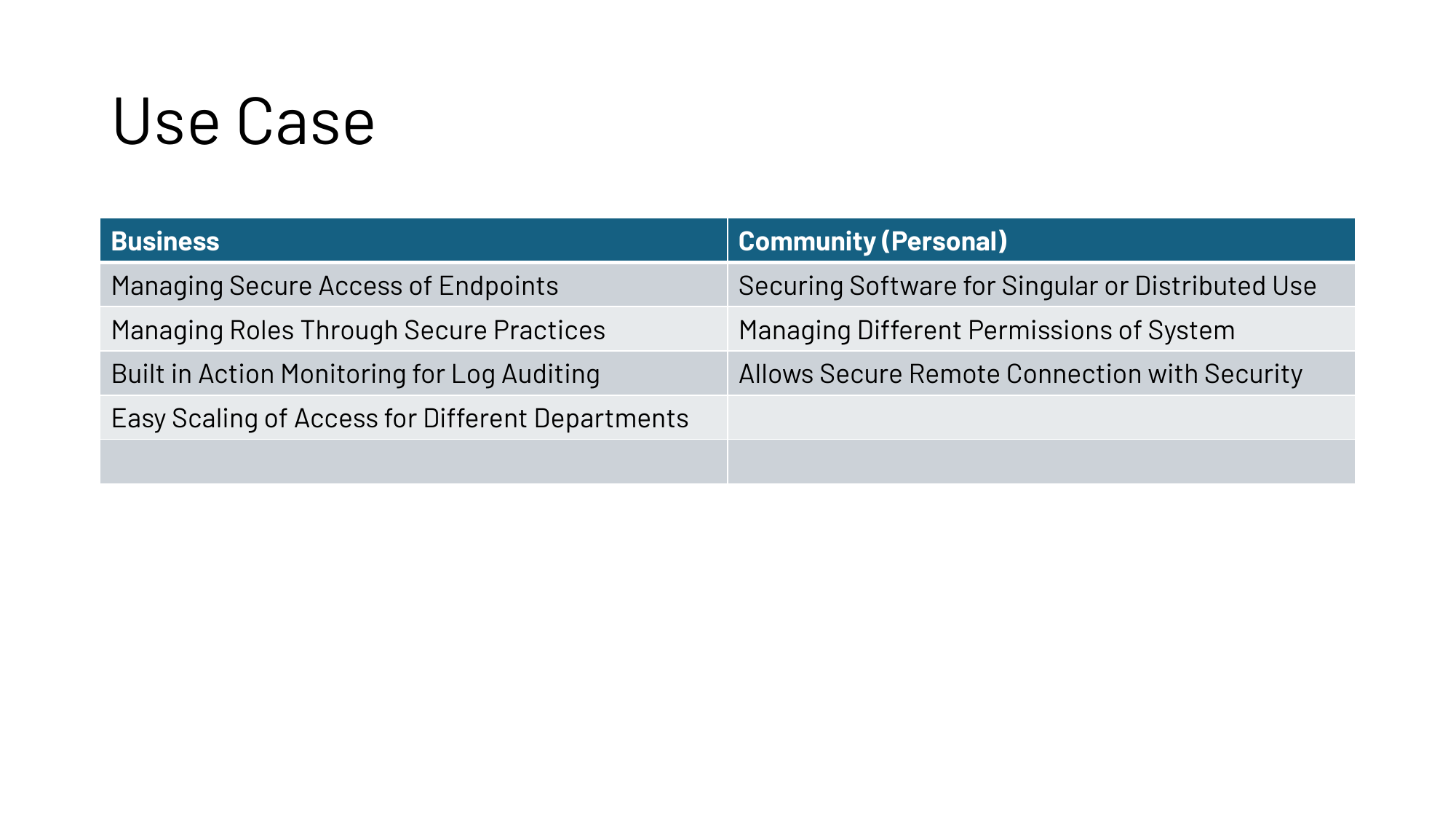

# Use Case
| Business | Community (Personal) |
| --- | --- |
| Managing Secure Access of Endpoints | Securing Software for Singular or Distributed Use |
| Managing Roles Through Secure Practices | Managing Different Permissions of System |
| Built in Action Monitoring for Log Auditing | Allows Secure Remote Connection with Security |
| Easy Scaling of Access for Different Departments |  |
|  |  |